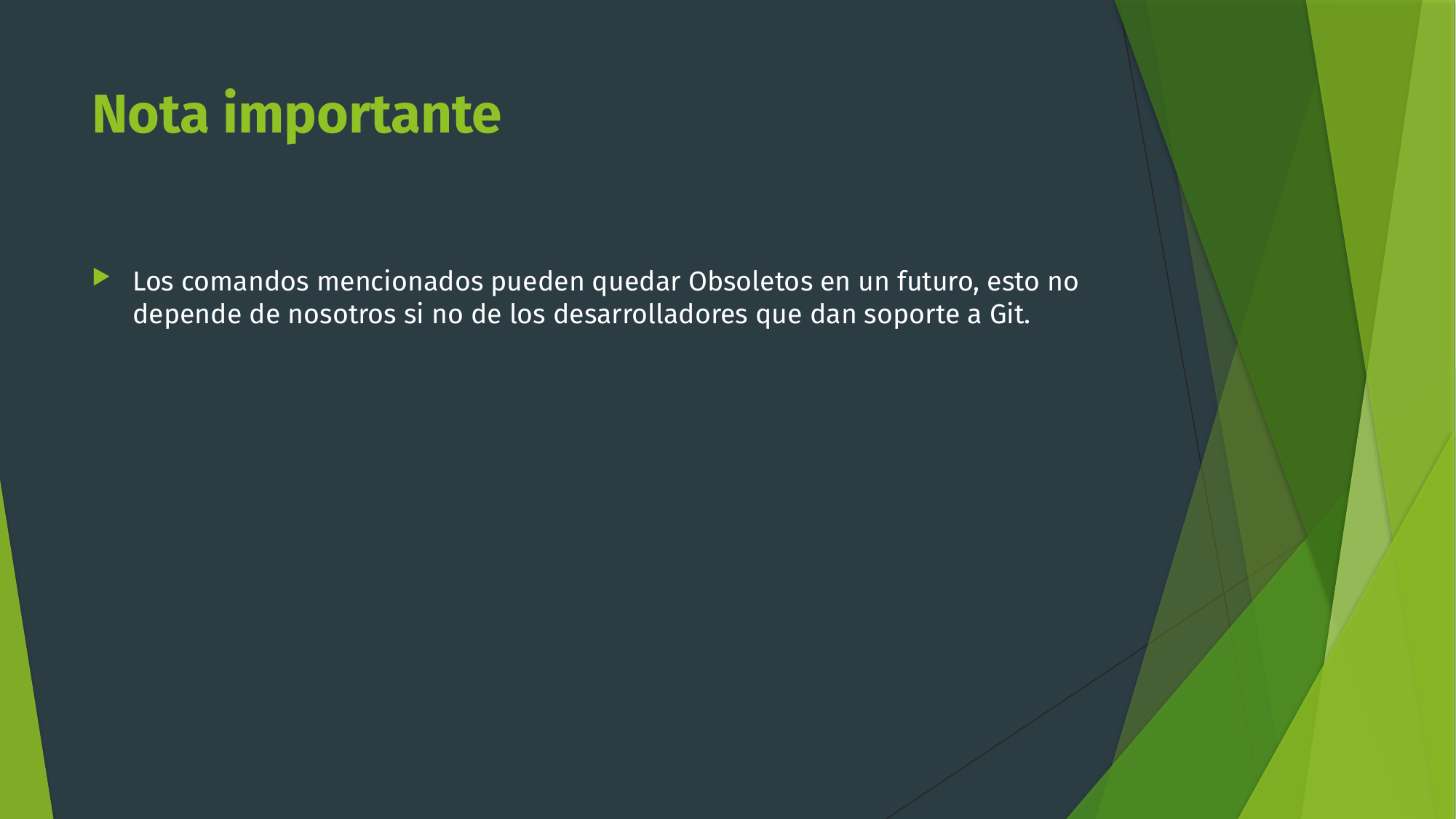

# Nota importante
Los comandos mencionados pueden quedar Obsoletos en un futuro, esto no depende de nosotros si no de los desarrolladores que dan soporte a Git.